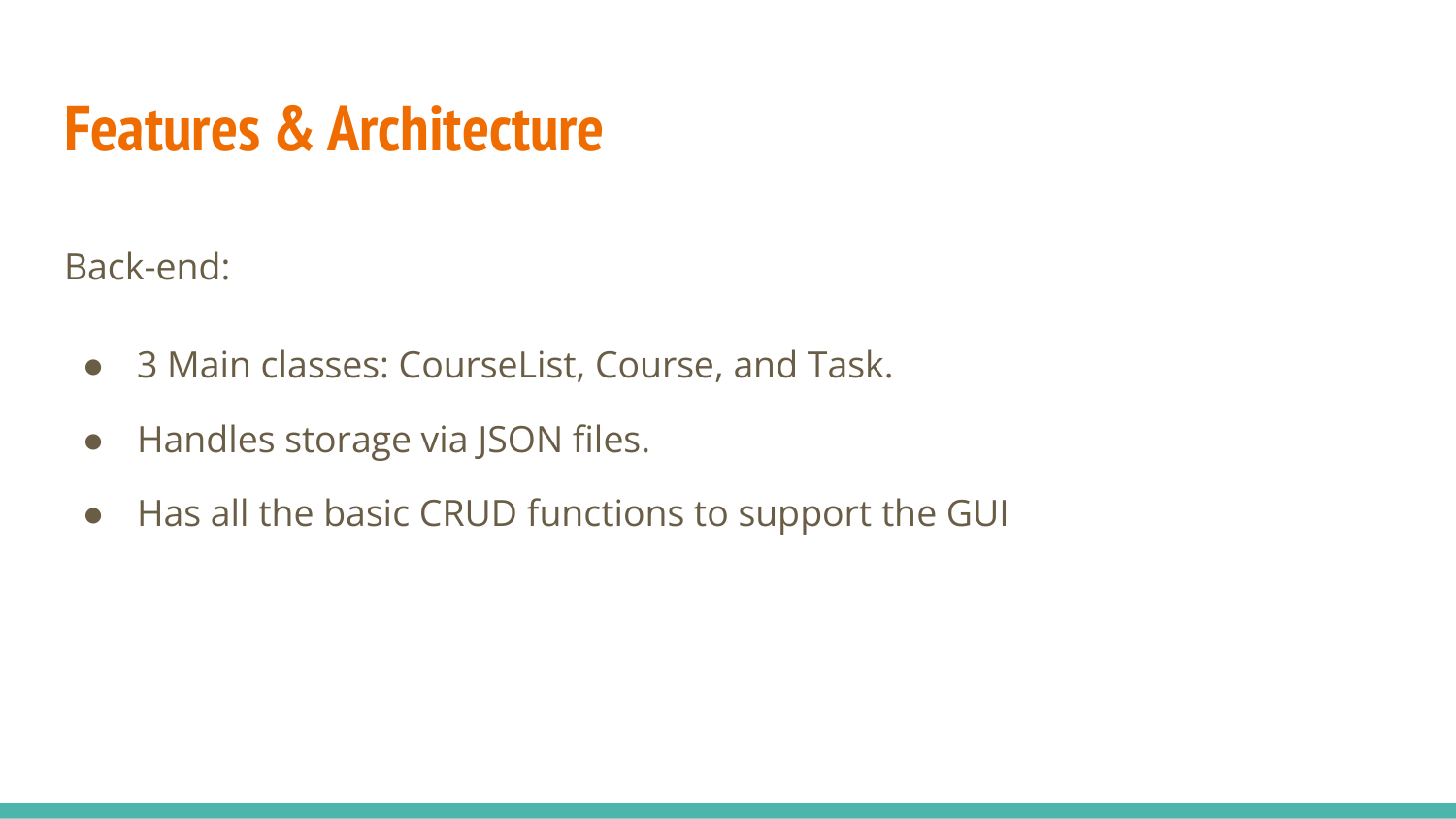

# Features & Architecture
Back-end:
3 Main classes: CourseList, Course, and Task.
Handles storage via JSON files.
Has all the basic CRUD functions to support the GUI